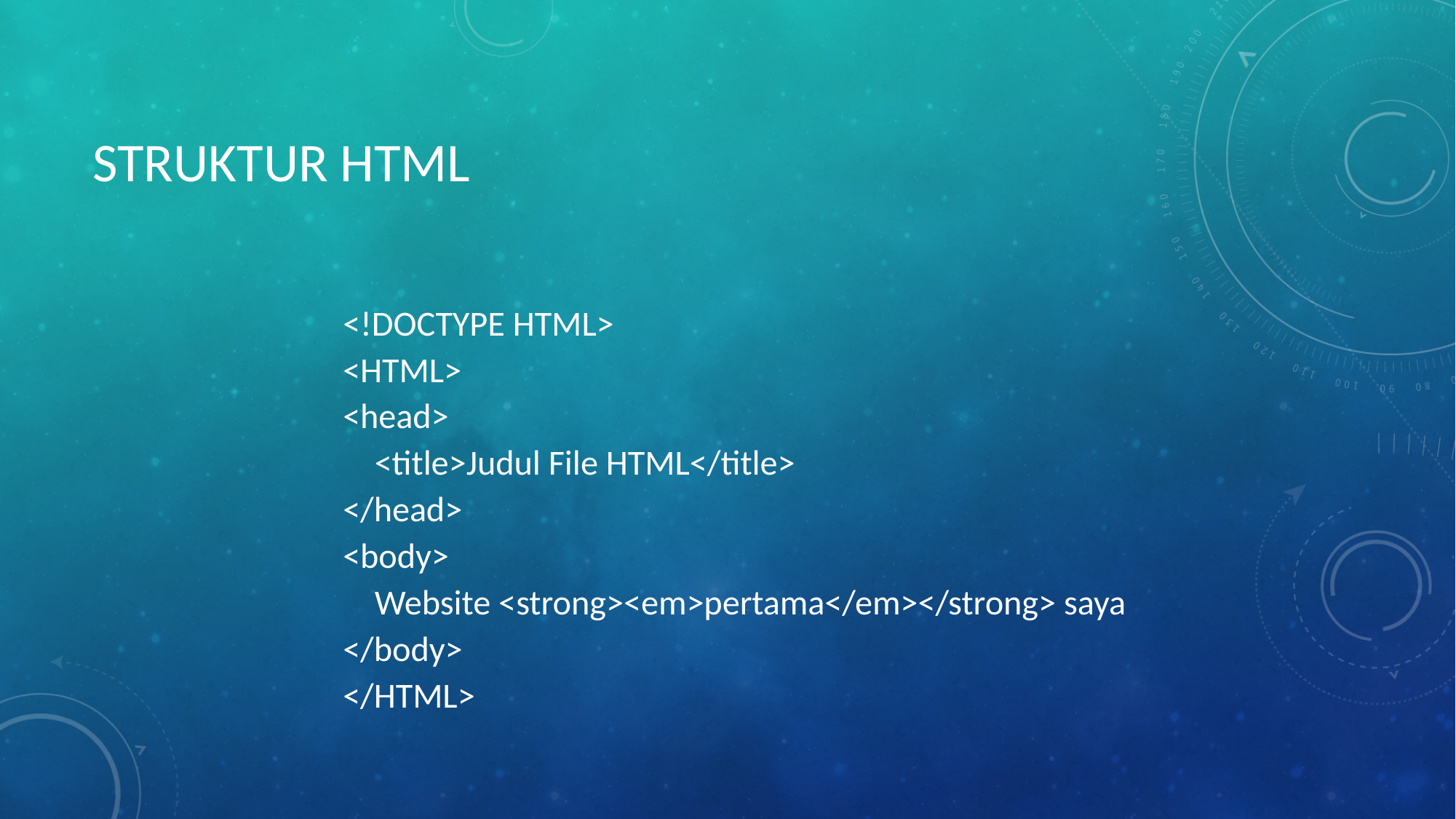

# Struktur html

<!DOCTYPE HTML>
<HTML>
<head>
	<title>Judul File HTML</title>
</head>
<body>
	Website <strong><em>pertama</em></strong> saya
</body>
</HTML>